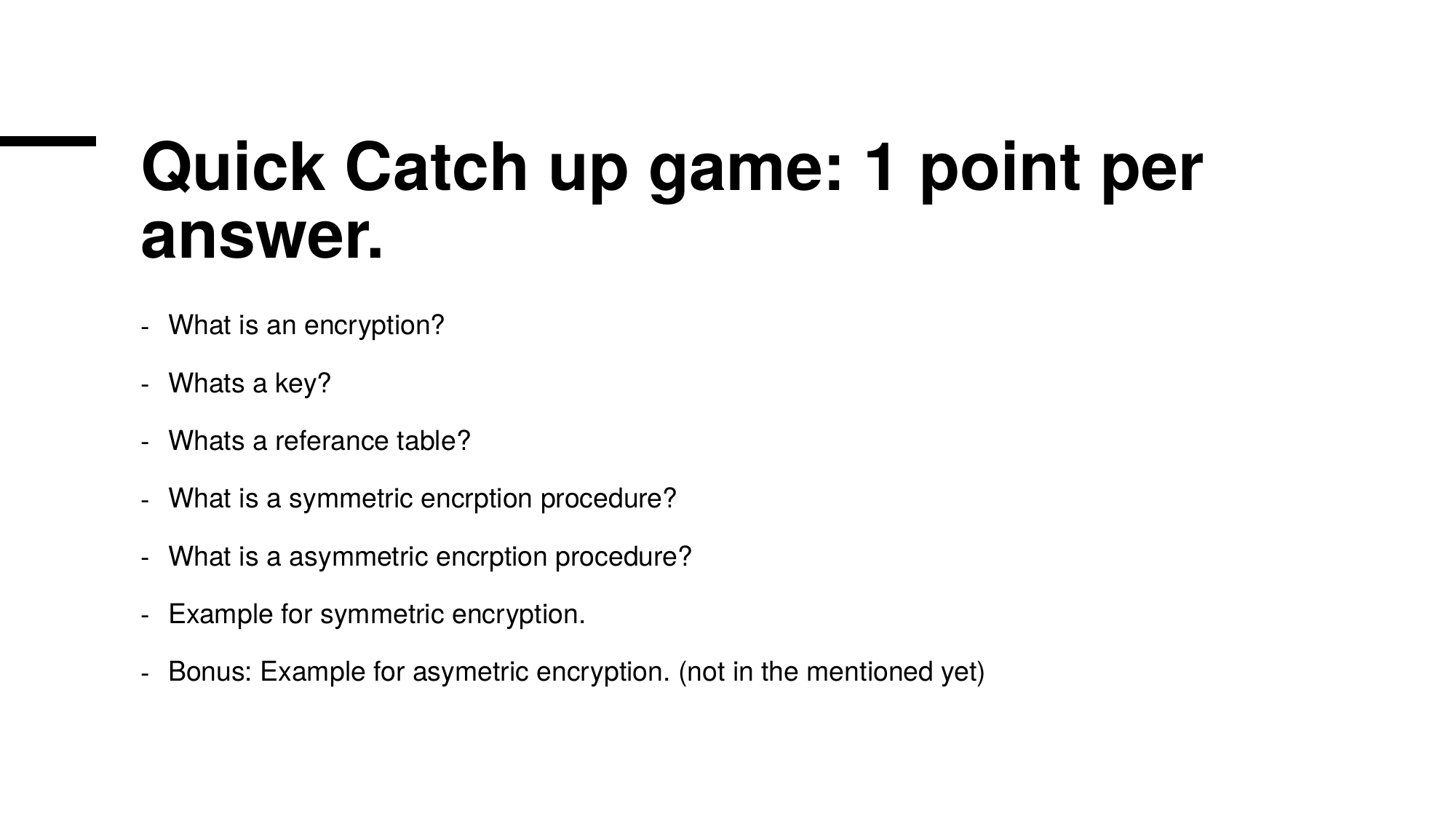

# Quick Catch up game: 1 point per answer.
What is an encryption?
Whats a key?
Whats a referance table?
What is a symmetric encrption procedure?
What is a asymmetric encrption procedure?
Example for symmetric encryption.
Bonus: Example for asymetric encryption. (not in the mentioned yet)